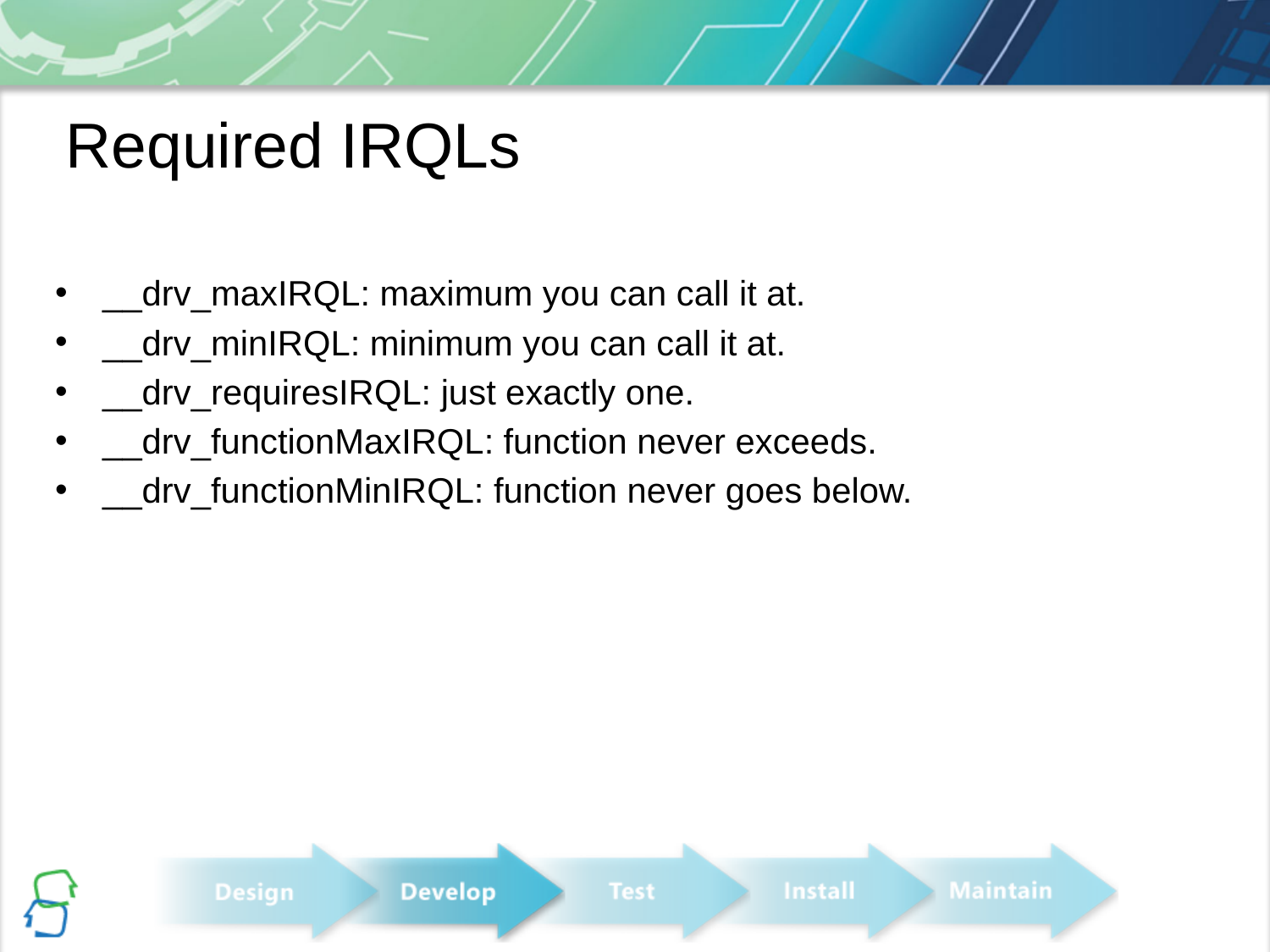

# Required IRQLs
__drv_maxIRQL: maximum you can call it at.
__drv_minIRQL: minimum you can call it at.
__drv_requiresIRQL: just exactly one.
__drv_functionMaxIRQL: function never exceeds.
__drv_functionMinIRQL: function never goes below.